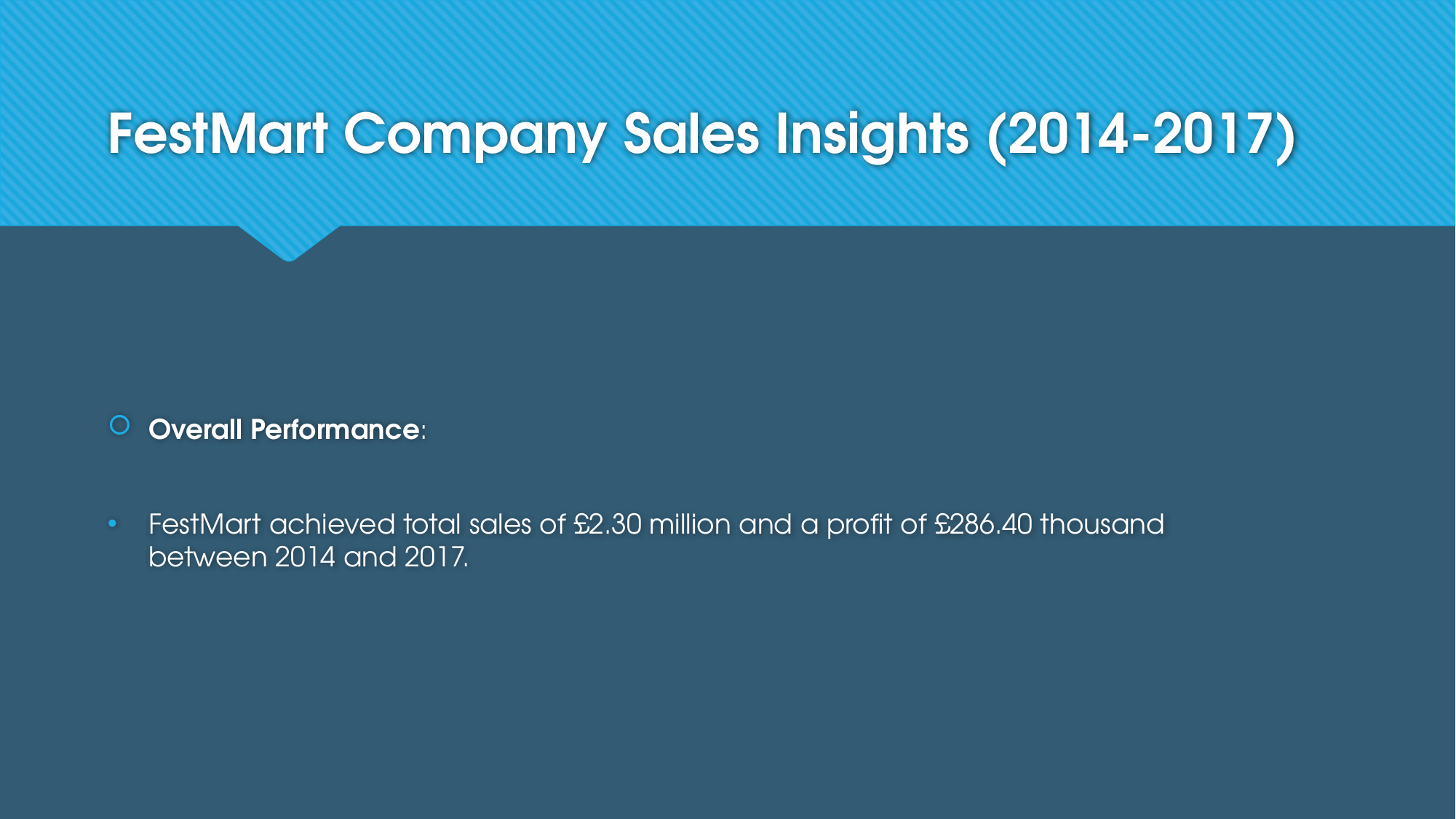

# FestMart Company Sales Insights (2014-2017)
Overall Performance:

FestMart achieved total sales of £2.30 million and a profit of £286.40 thousand between 2014 and 2017.